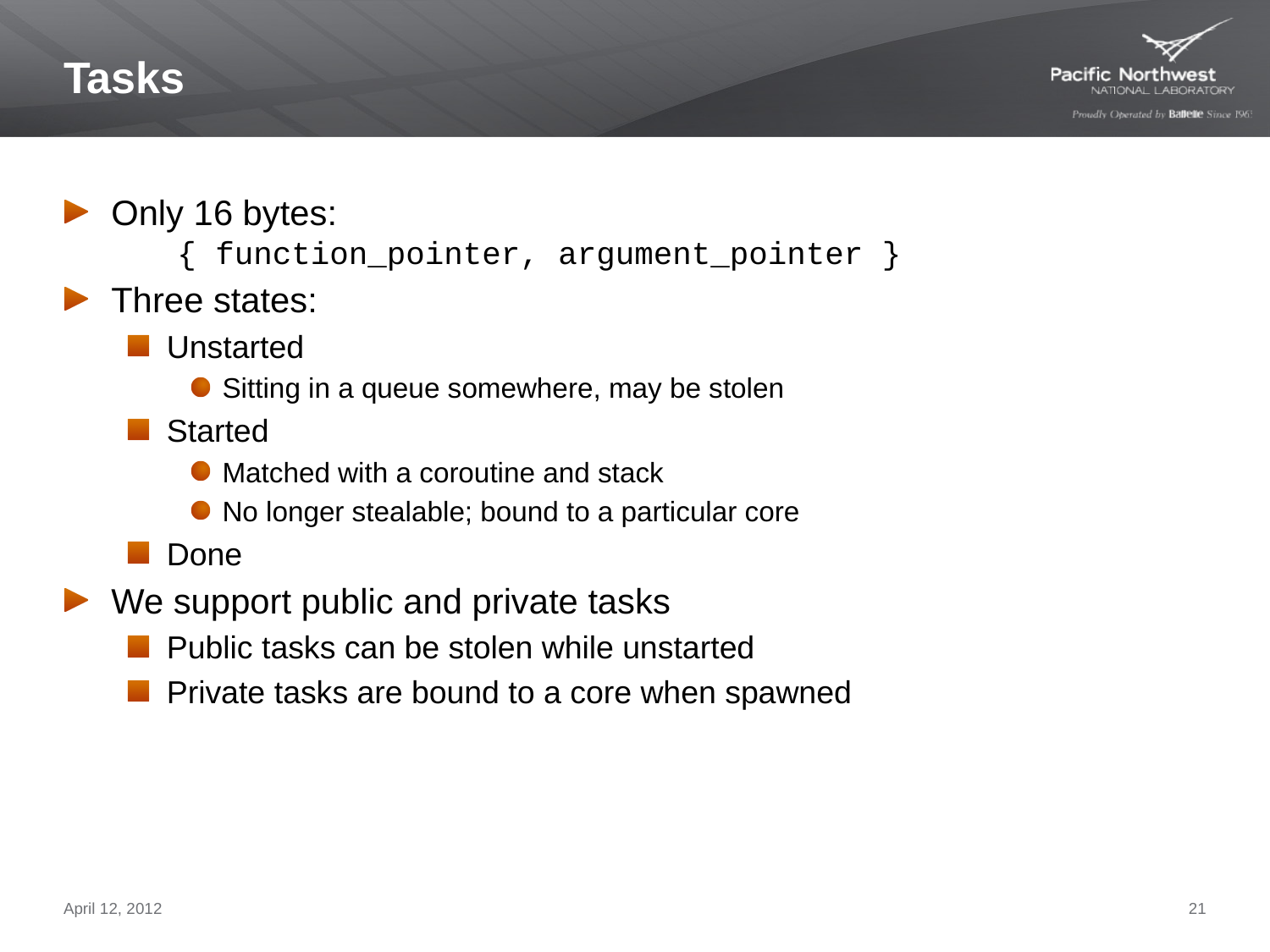

# Tasks
Only 16 bytes:
    { function_pointer, argument_pointer }
Three states:
Unstarted
Sitting in a queue somewhere, may be stolen
Started
Matched with a coroutine and stack
No longer stealable; bound to a particular core
Done
We support public and private tasks
Public tasks can be stolen while unstarted
Private tasks are bound to a core when spawned

April 12, 2012

21